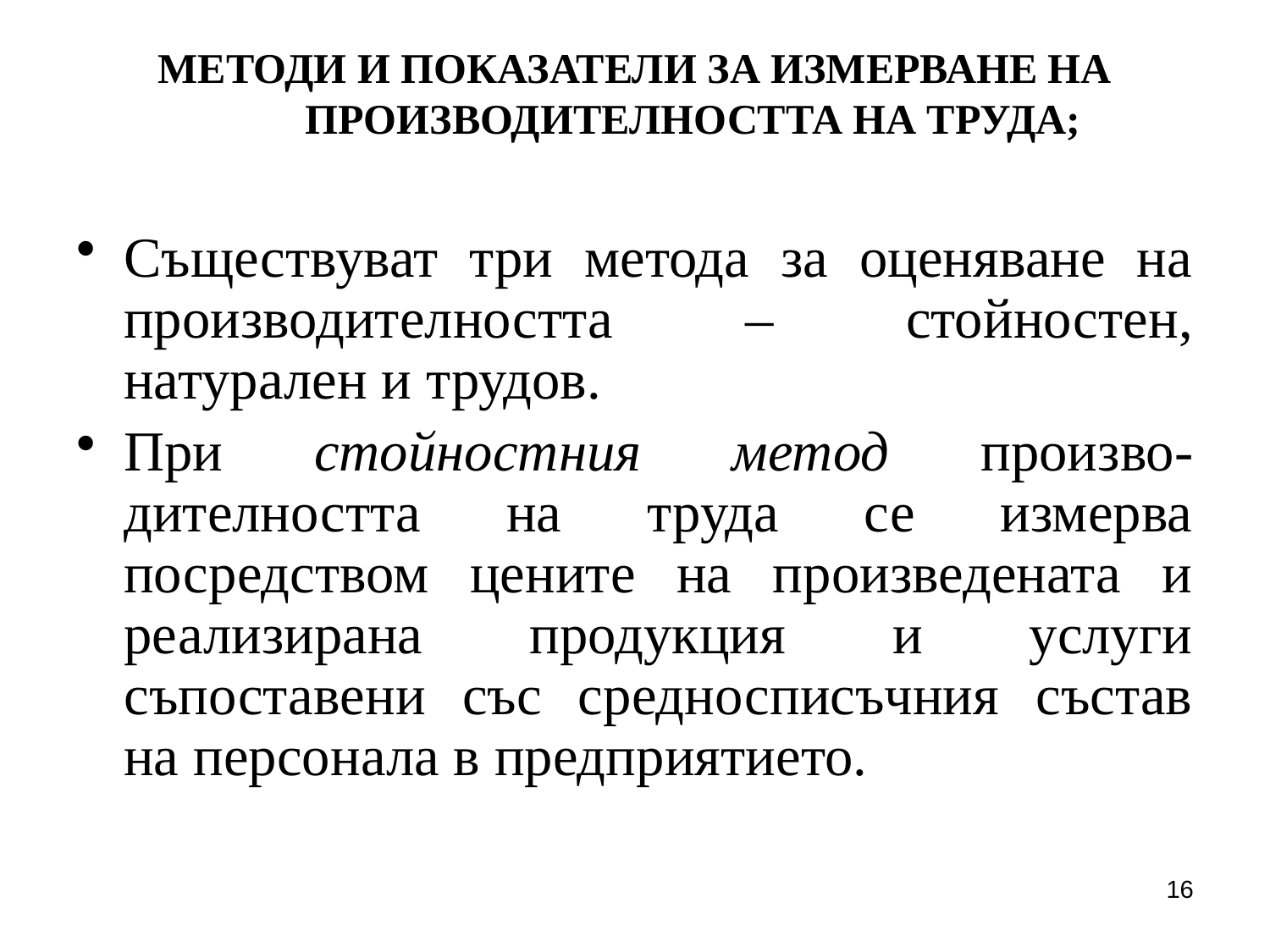

# МЕТОДИ И ПОКАЗАТЕЛИ ЗА ИЗМЕРВАНЕ НА ПРОИЗВОДИТЕЛНОСТТА НА ТРУДА;
Съществуват три метода за оценяване на производителността – стойностен, натурален и трудов.
При стойностния метод произво-дителността на труда се измерва посредством цените на произведената и реализирана продукция и услуги съпоставени със средносписъчния състав на персонала в предприятието.
16